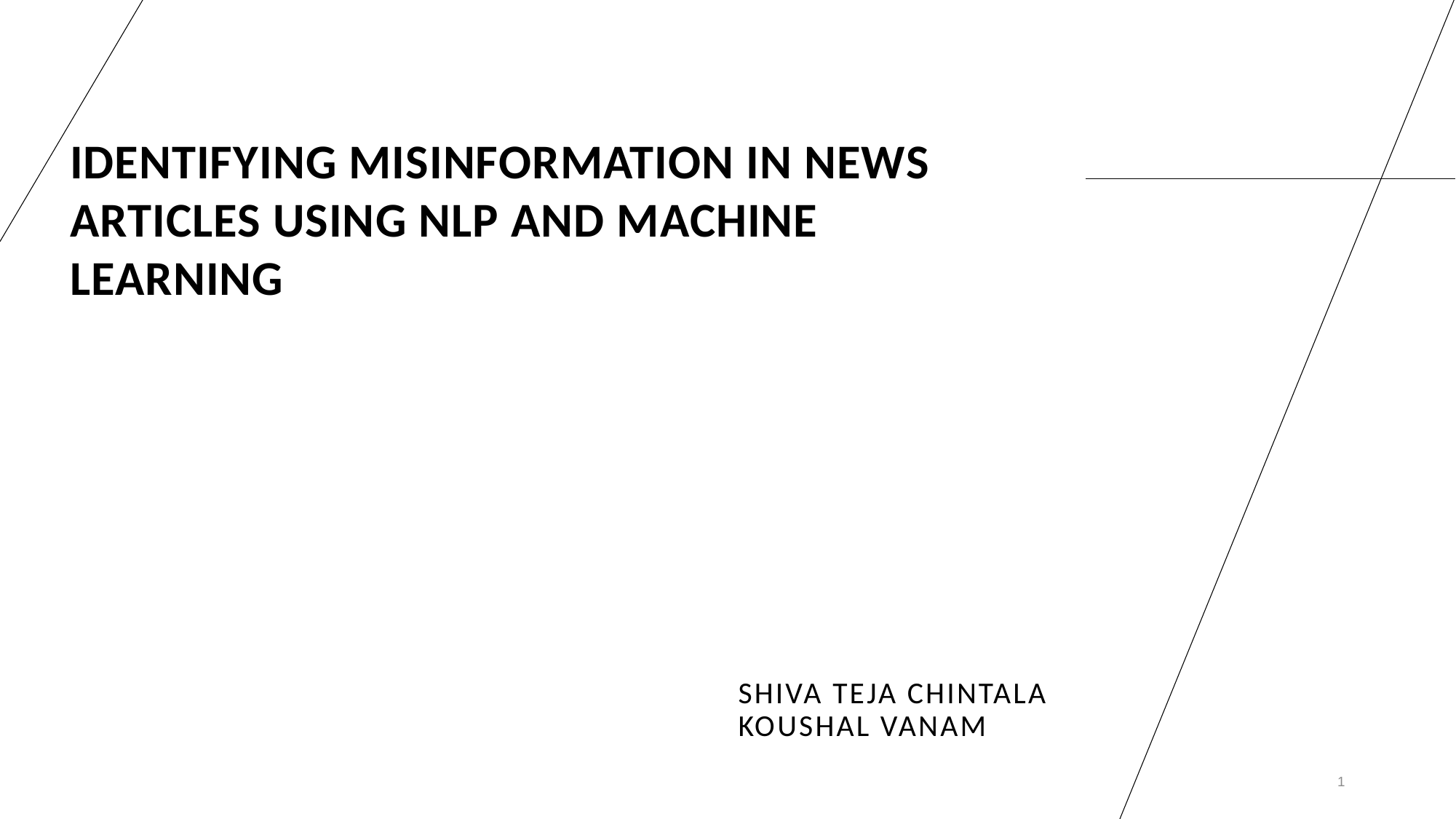

Identifying Misinformation in News Articles Using NLP and Machine Learning
# Shiva Teja Chintala
Koushal Vanam

1